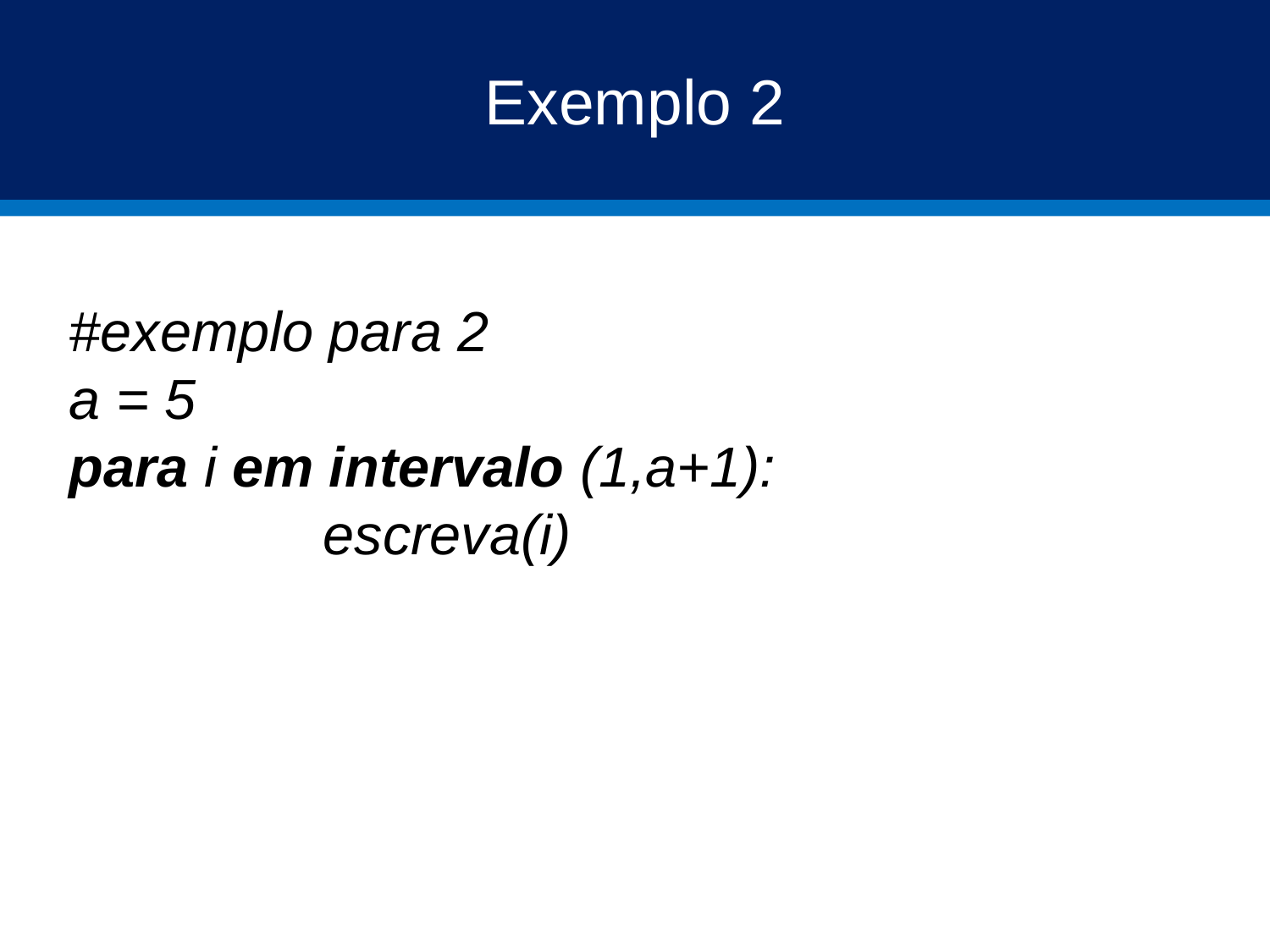

# Exemplo 2
#exemplo para 2
a = 5
para i em intervalo (1,a+1):
		escreva(i)